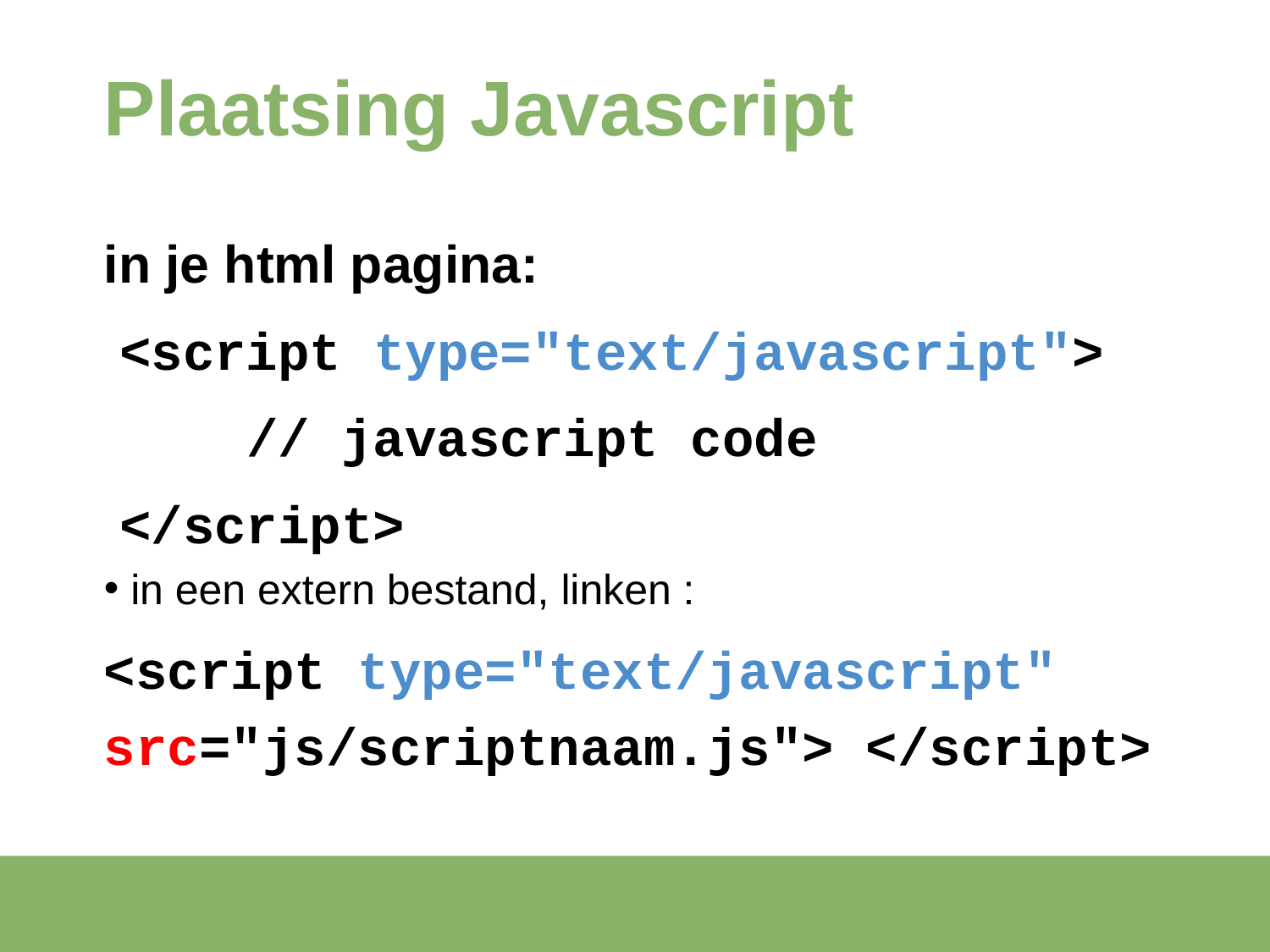

# Plaatsing Javascript
in je html pagina:
<script type="text/javascript">
	// javascript code
</script>
 in een extern bestand, linken :
<script type="text/javascript" src="js/scriptnaam.js"> </script>